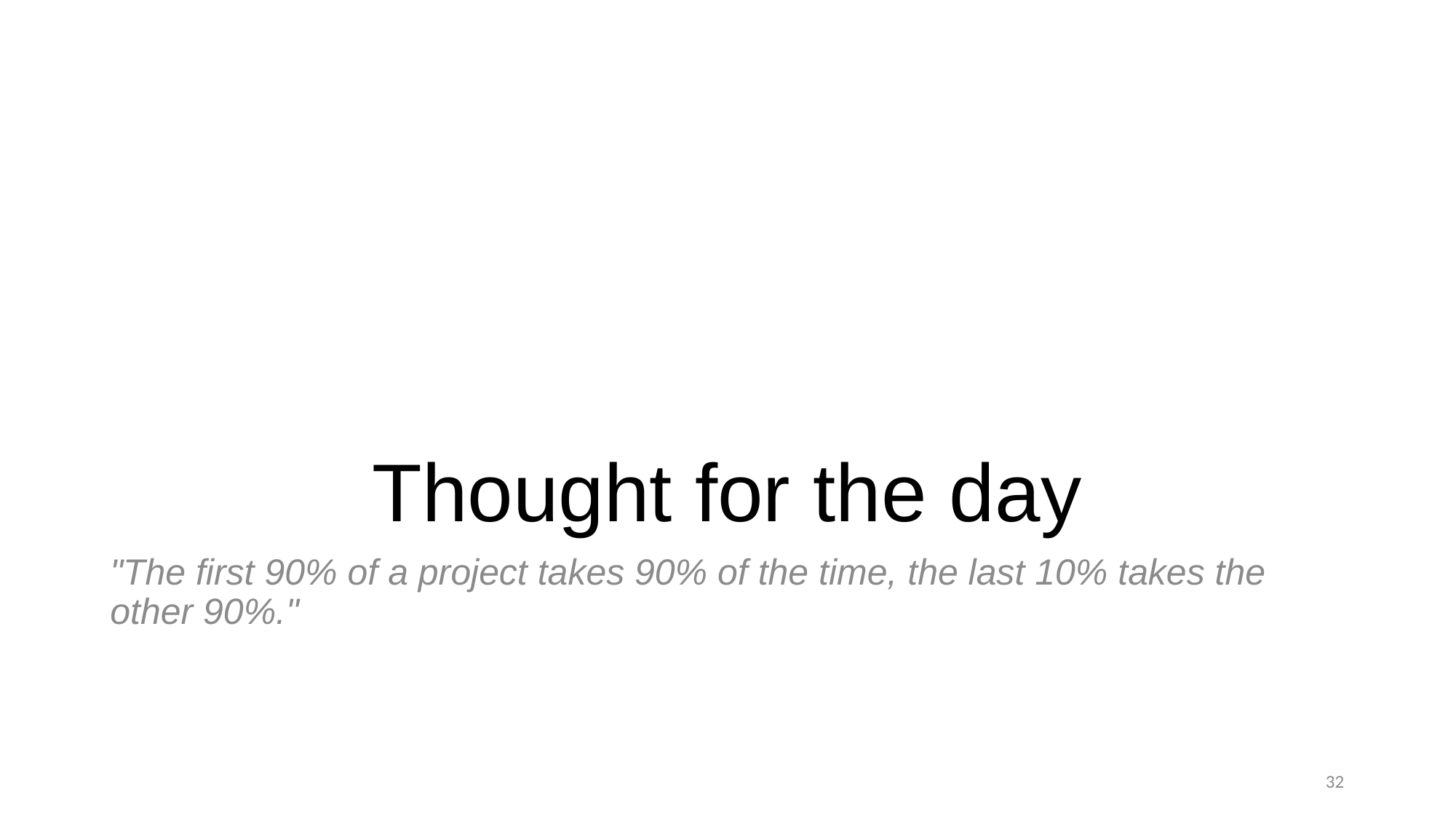

# Thought for the day
"The first 90% of a project takes 90% of the time, the last 10% takes the other 90%."
32